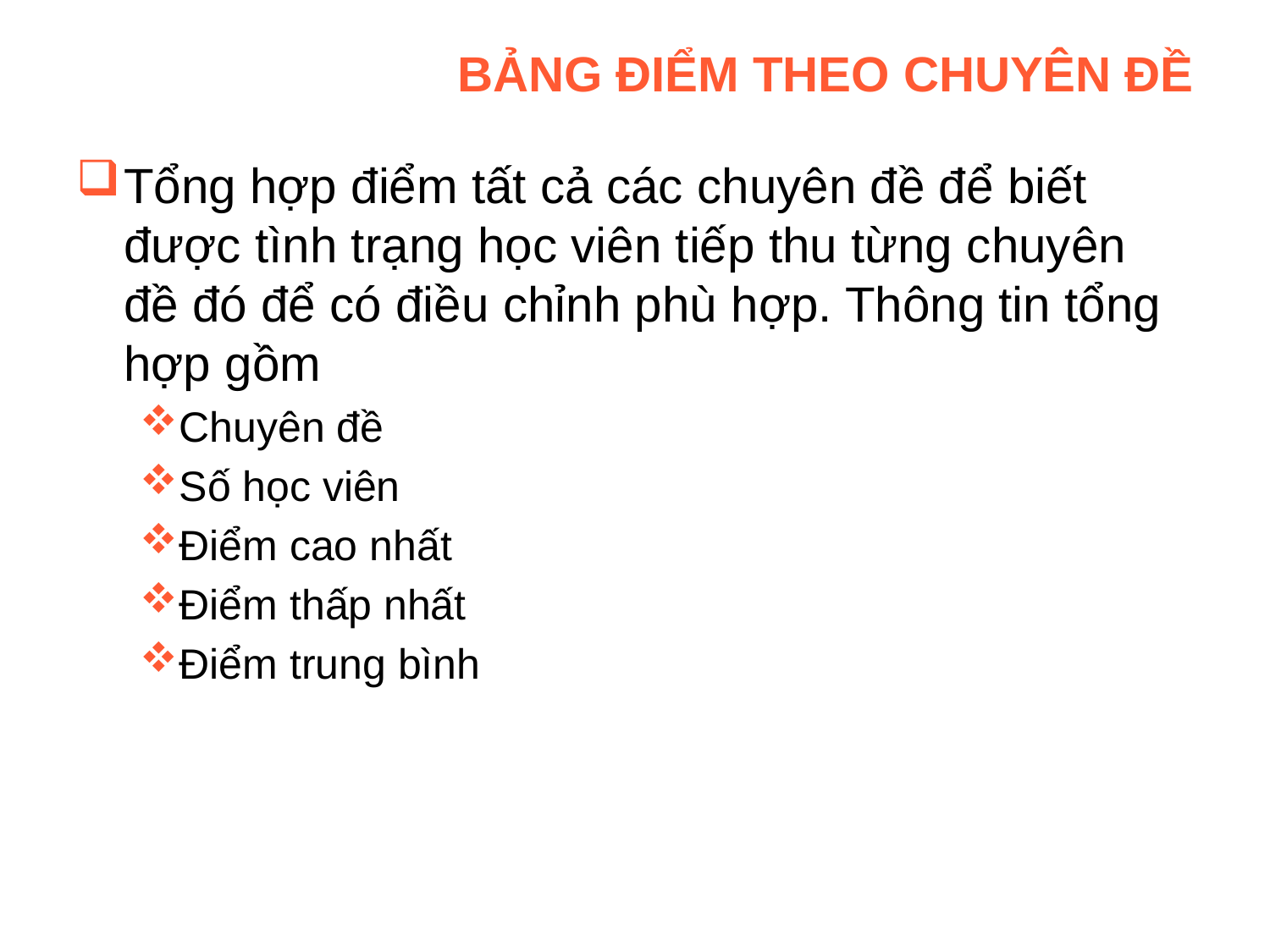

# Bảng điểm theo chuyên đề
Tổng hợp điểm tất cả các chuyên đề để biết được tình trạng học viên tiếp thu từng chuyên đề đó để có điều chỉnh phù hợp. Thông tin tổng hợp gồm
Chuyên đề
Số học viên
Điểm cao nhất
Điểm thấp nhất
Điểm trung bình